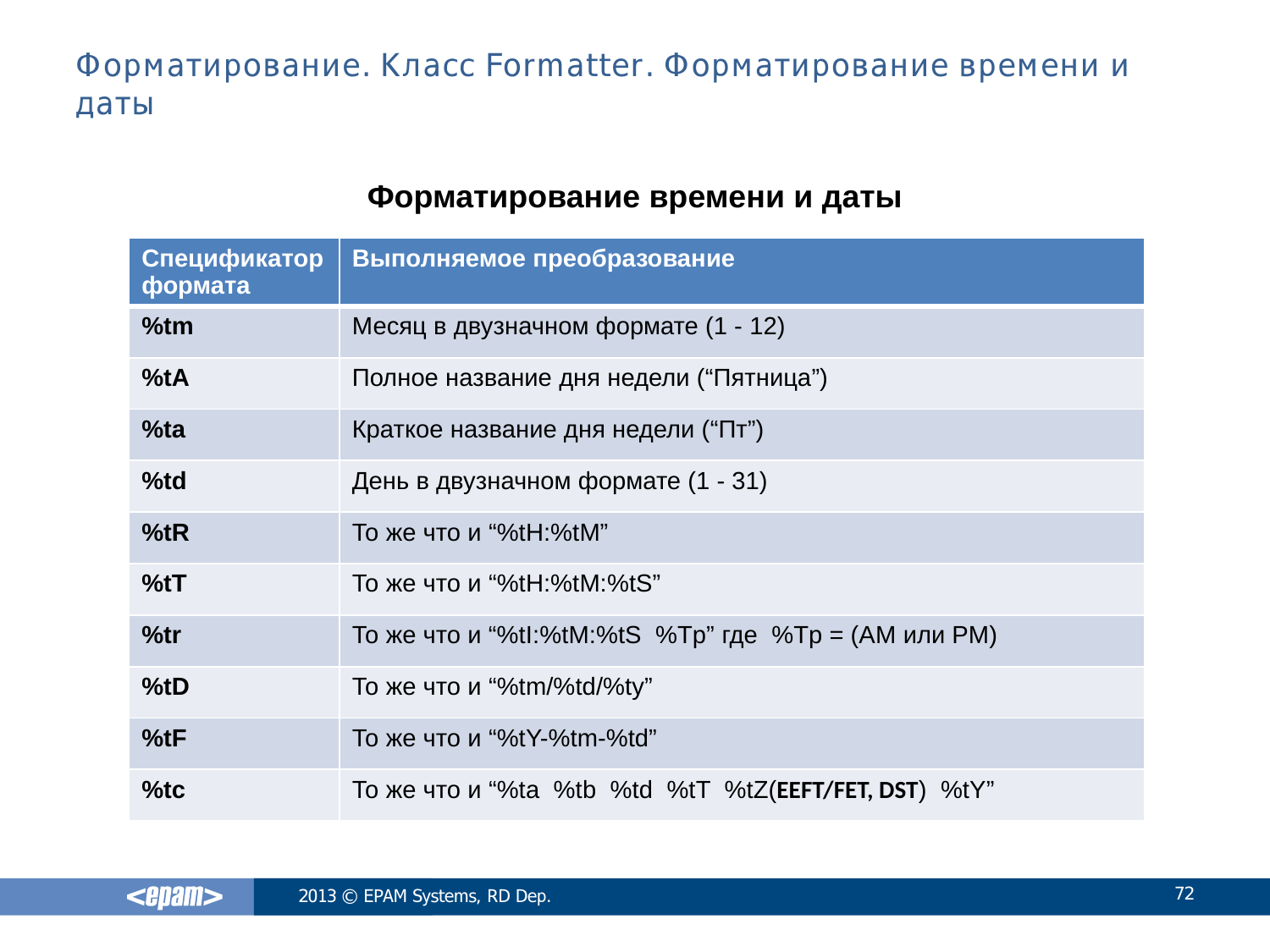

# Форматирование. Класс Formatter. Форматирование времени и даты
Форматирование времени и даты
| Спецификатор формата | Выполняемое преобразование |
| --- | --- |
| %tm | Месяц в двузначном формате (1 - 12) |
| %tA | Полное название дня недели (“Пятница”) |
| %ta | Краткое название дня недели (“Пт”) |
| %td | День в двузначном формате (1 - 31) |
| %tR | То же что и “%tH:%tM” |
| %tT | То же что и “%tH:%tM:%tS” |
| %tr | То же что и “%tI:%tM:%tS %Tp” где %Tp = (AM или PM) |
| %tD | То же что и “%tm/%td/%ty” |
| %tF | То же что и “%tY-%tm-%td” |
| %tc | То же что и “%ta %tb %td %tT %tZ(EEFT/FET, DST) %tY” |
72
2013 © EPAM Systems, RD Dep.